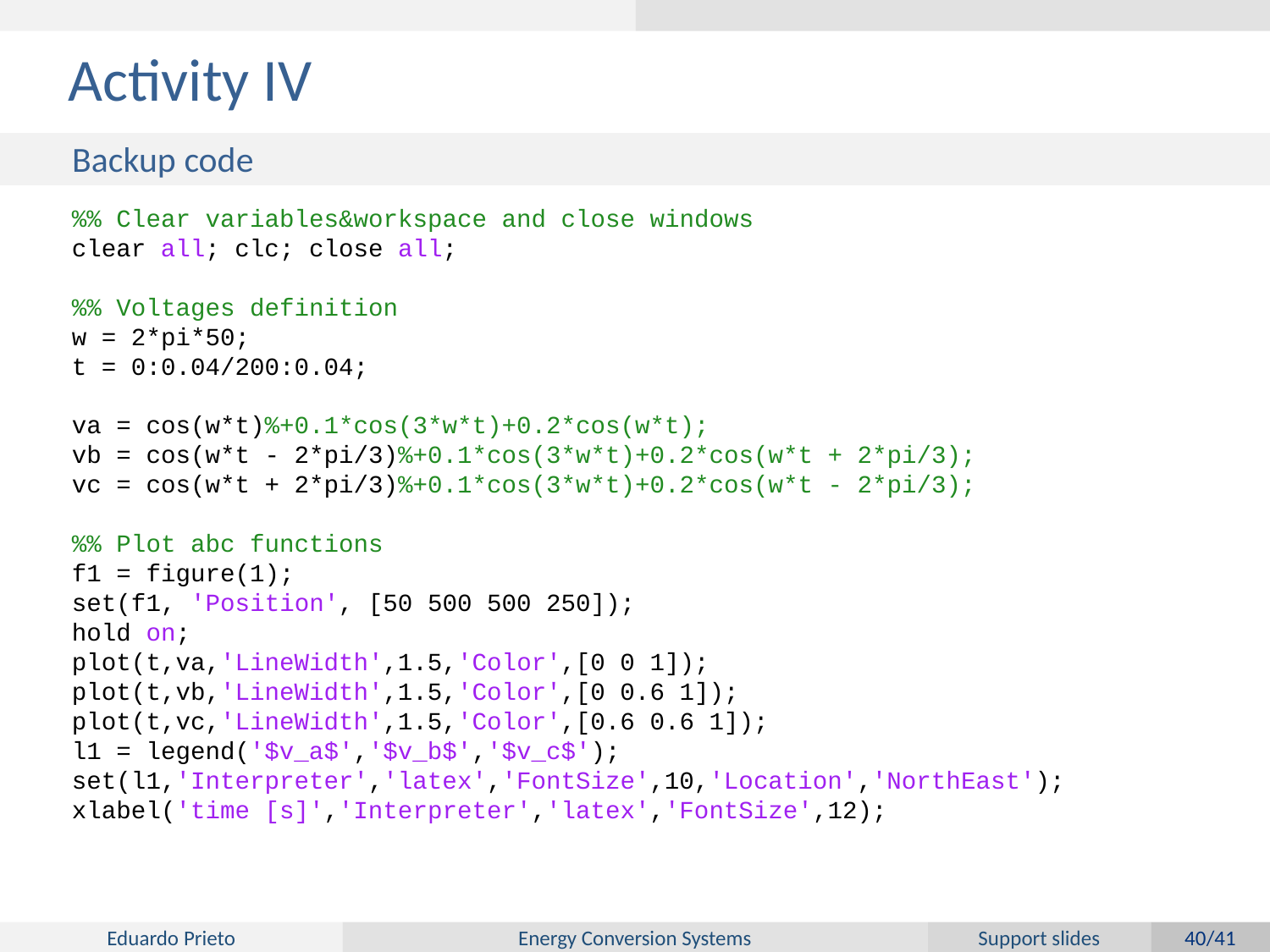

# Activity IV
Backup code

%% Clear variables&workspace and close windows
clear all; clc; close all;

%% Voltages definition
w = 2*pi*50;
t = 0:0.04/200:0.04;

va = cos(w*t)%+0.1*cos(3*w*t)+0.2*cos(w*t);
vb = cos(w*t - 2*pi/3)%+0.1*cos(3*w*t)+0.2*cos(w*t + 2*pi/3);
vc = cos(w*t + 2*pi/3)%+0.1*cos(3*w*t)+0.2*cos(w*t - 2*pi/3);

%% Plot abc functions
f1 = figure(1);
set(f1, 'Position', [50 500 500 250]);
hold on;
plot(t,va,'LineWidth',1.5,'Color',[0 0 1]);
plot(t,vb,'LineWidth',1.5,'Color',[0 0.6 1]);
plot(t,vc,'LineWidth',1.5,'Color',[0.6 0.6 1]);
l1 = legend('$v_a$','$v_b$','$v_c$');
set(l1,'Interpreter','latex','FontSize',10,'Location','NorthEast');
xlabel('time [s]','Interpreter','latex','FontSize',12);